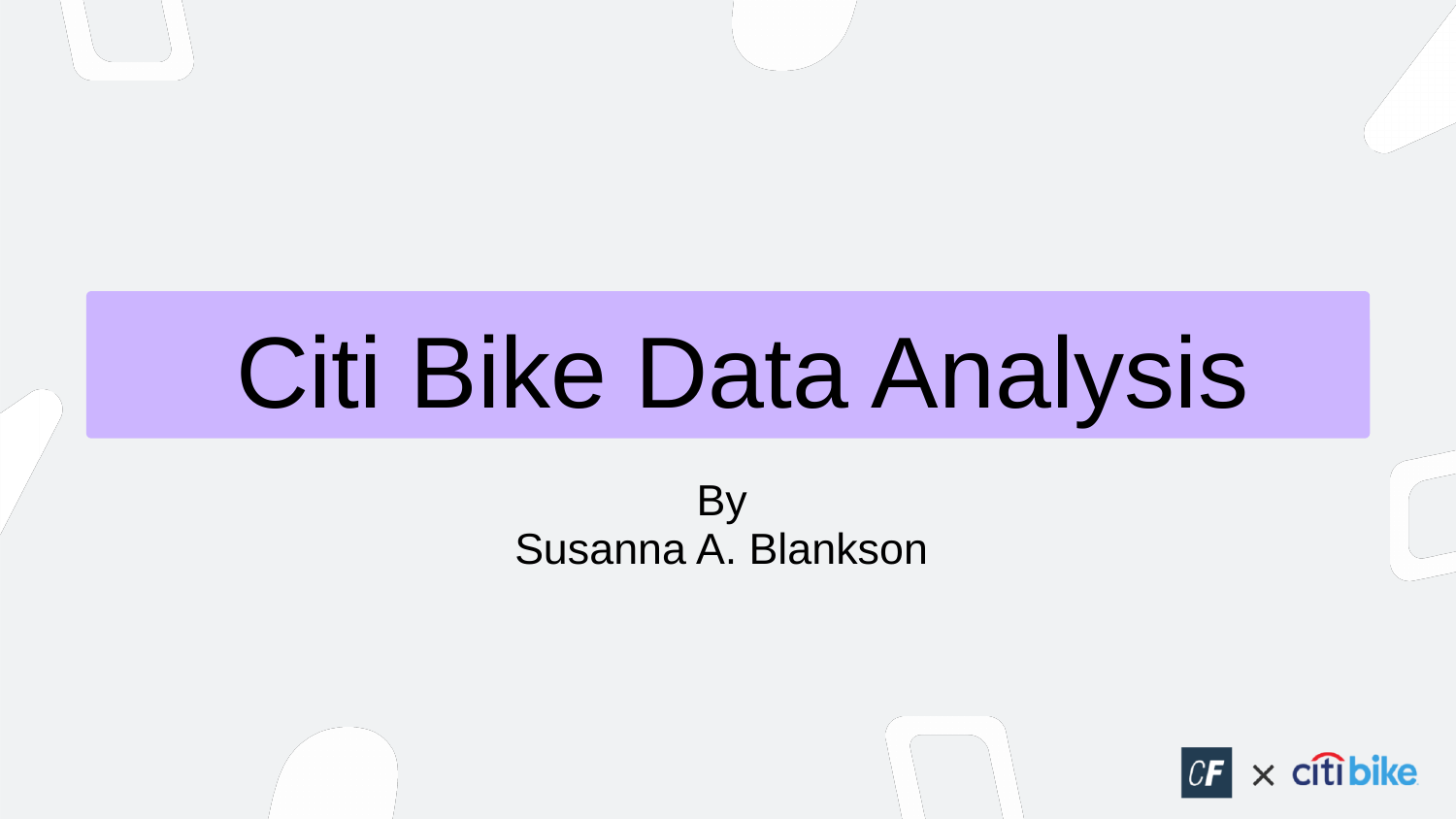

# Citi Bike Data Analysis

By
Susanna A. Blankson